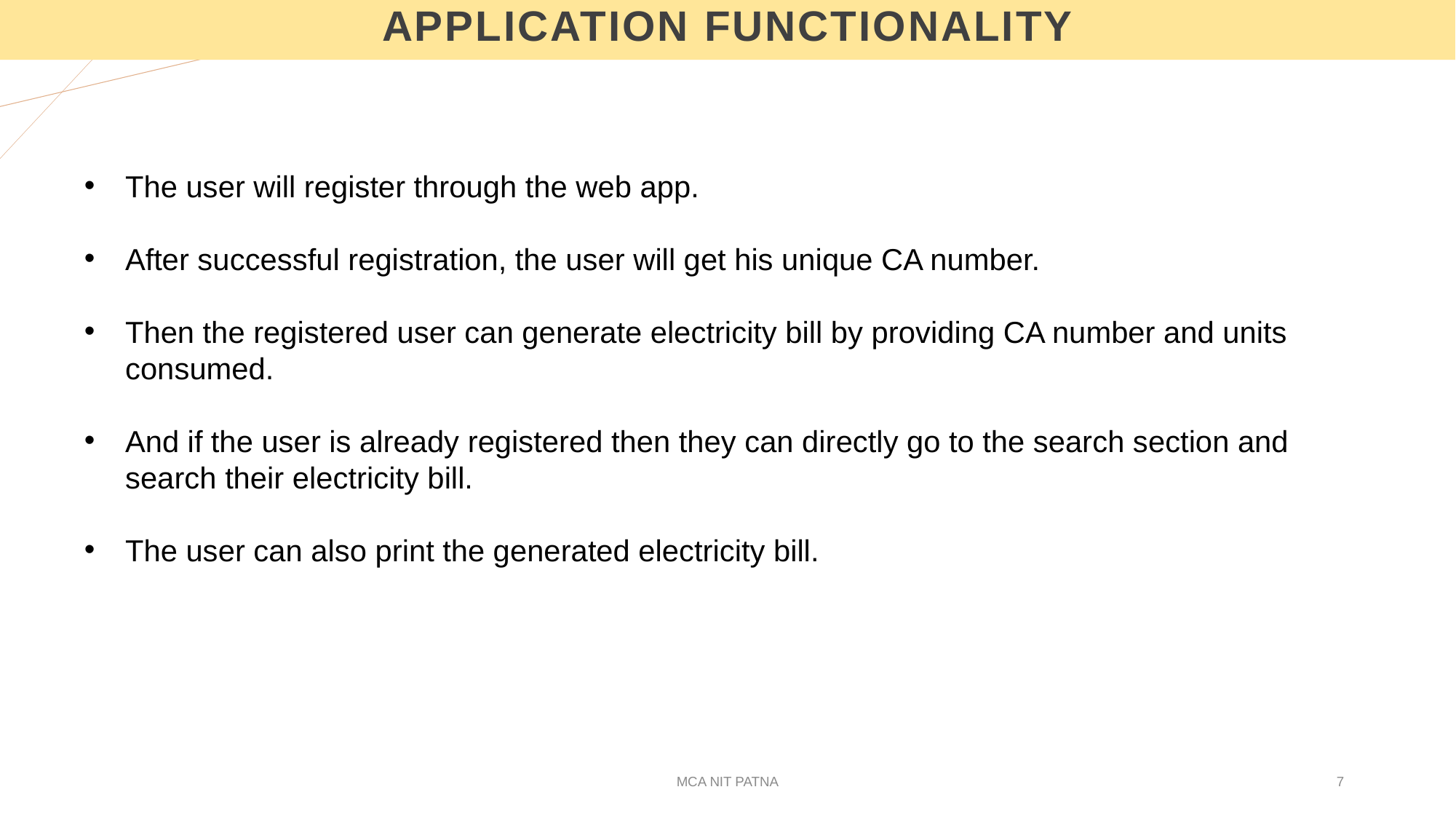

# Application functionality
The user will register through the web app.

After successful registration, the user will get his unique CA number.

Then the registered user can generate electricity bill by providing CA number and units consumed.

And if the user is already registered then they can directly go to the search section and search their electricity bill.

The user can also print the generated electricity bill.

MCA NIT PATNA
7